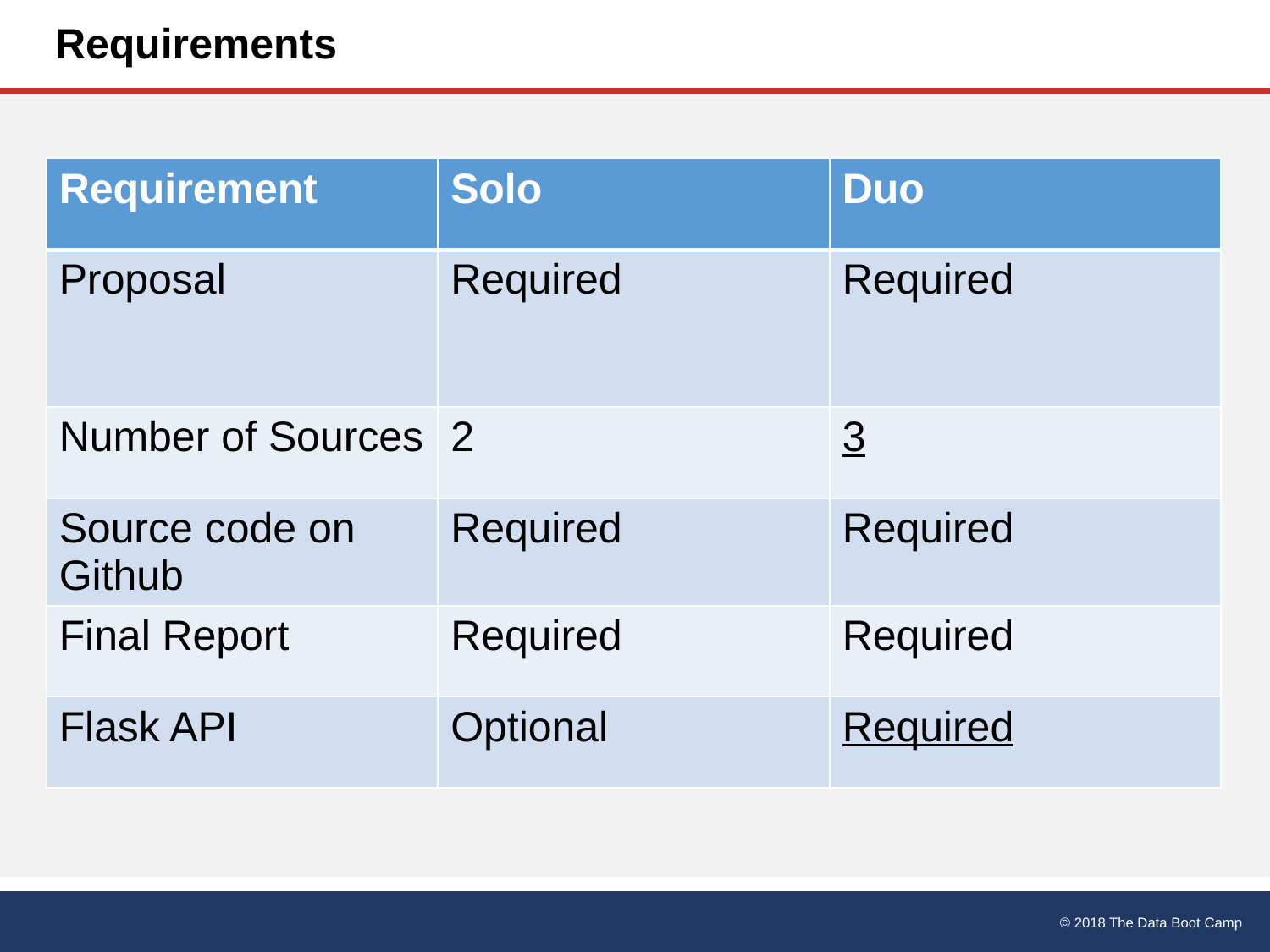

# Requirements
| Requirement | Solo | Duo |
| --- | --- | --- |
| Proposal | Required | Required |
| Number of Sources | 2 | 3 |
| Source code on Github | Required | Required |
| Final Report | Required | Required |
| Flask API | Optional | Required |